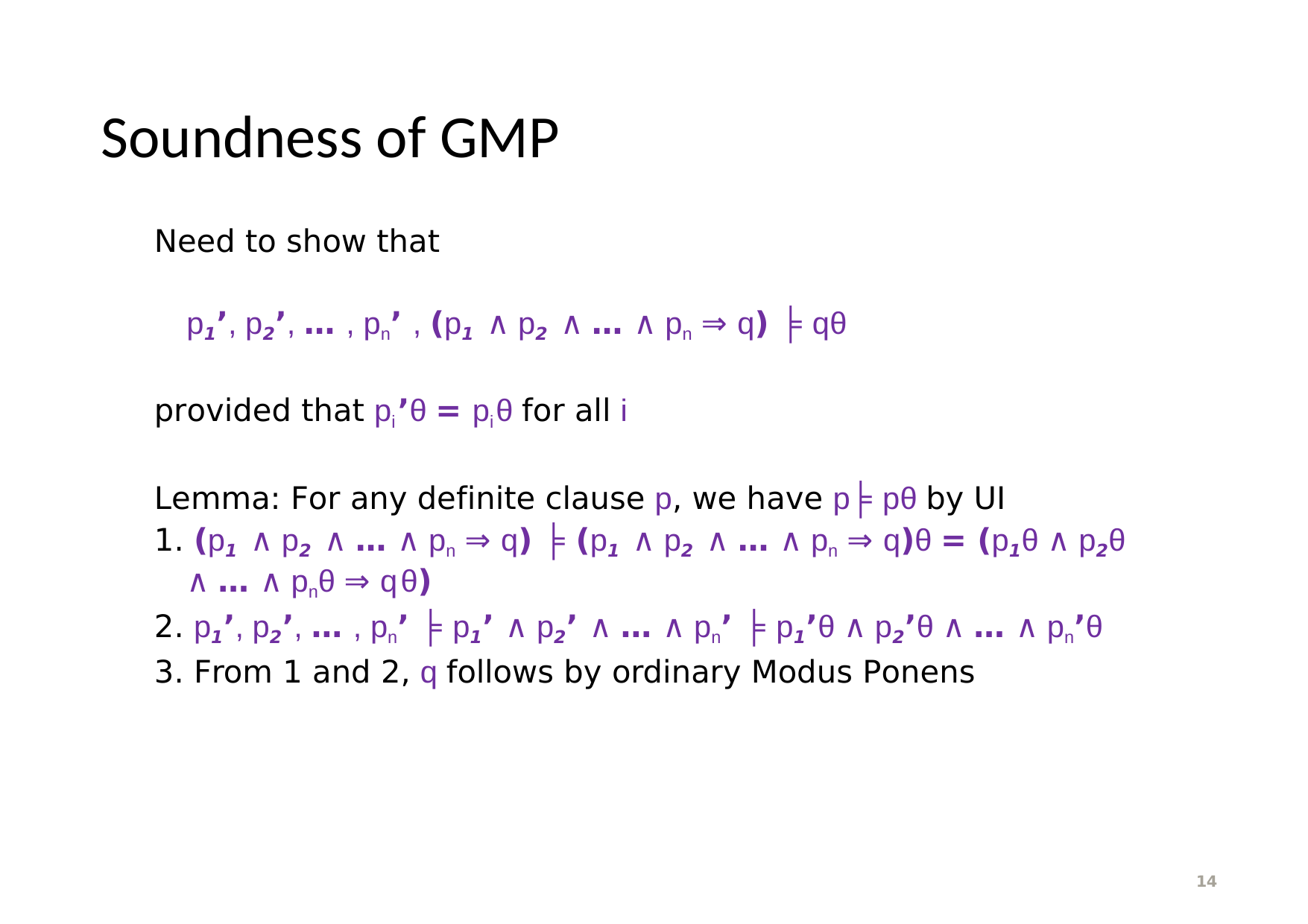

# Soundness of GMP
Need to show that

p1’, p2’, … , pn’ , (p1  ∧ p2  ∧ … ∧ pn  ⇒ q) ╞ qθ

provided that pi’θ = piθ for all i

Lemma: For any definite clause p, we have p╞ pθ by UI
1. (p1  ∧ p2  ∧ … ∧ pn  ⇒ q) ╞ (p1  ∧ p2  ∧ … ∧ pn  ⇒ q)θ = (p1θ ∧ p2θ
∧ … ∧ pnθ ⇒ q θ)
2. p1’, p2’, … , pn’ ╞ p1’ ∧ p2’ ∧ … ∧ pn’ ╞ p1’θ ∧ p2’θ ∧ … ∧ pn’θ
3. From 1 and 2, q follows by ordinary Modus Ponens
14